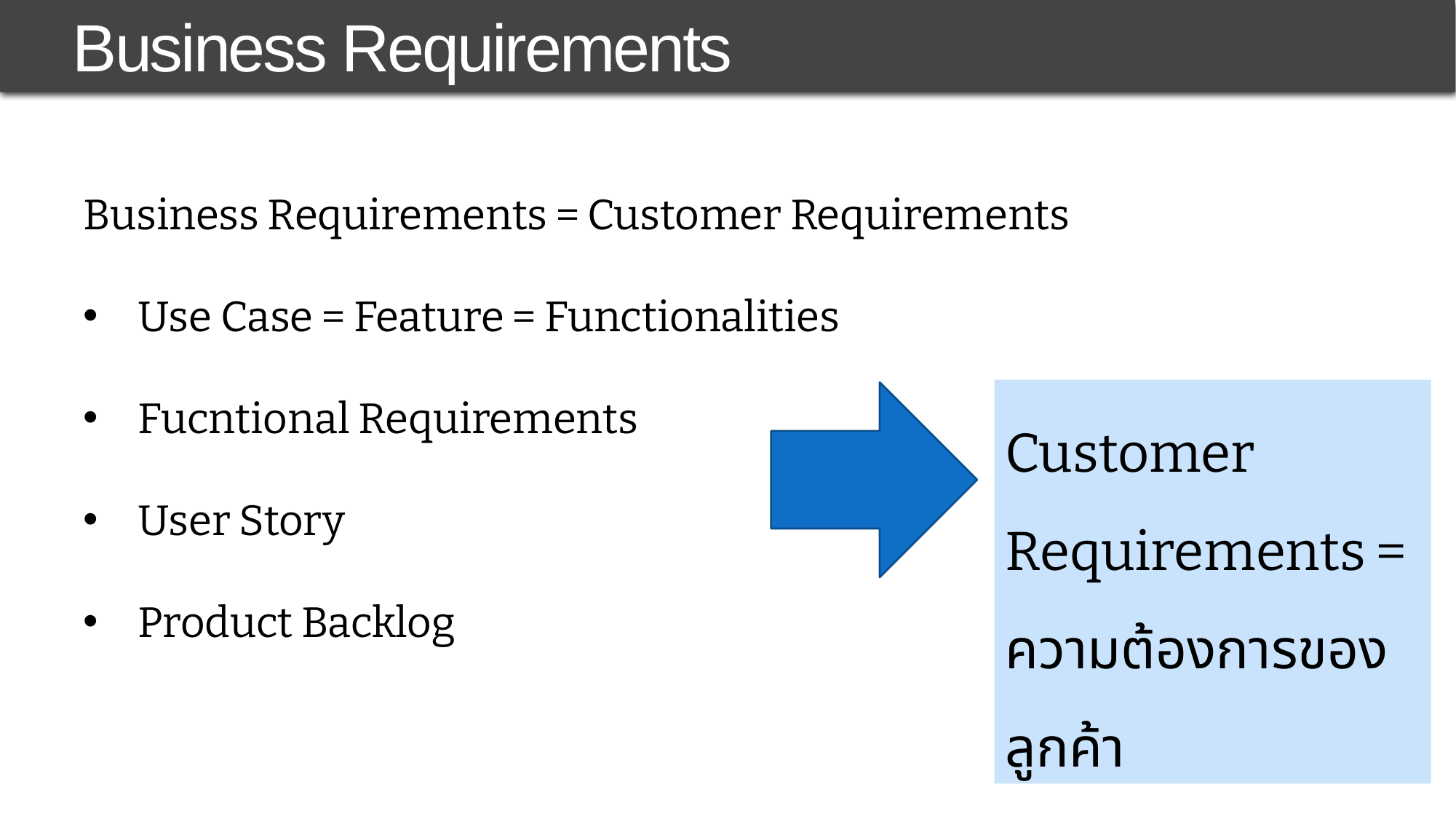

# Business Requirements
Business Requirements = Customer Requirements
Use Case = Feature = Functionalities
Fucntional Requirements
User Story
Product Backlog
Customer
Requirements = ความต้องการของลูกค้า